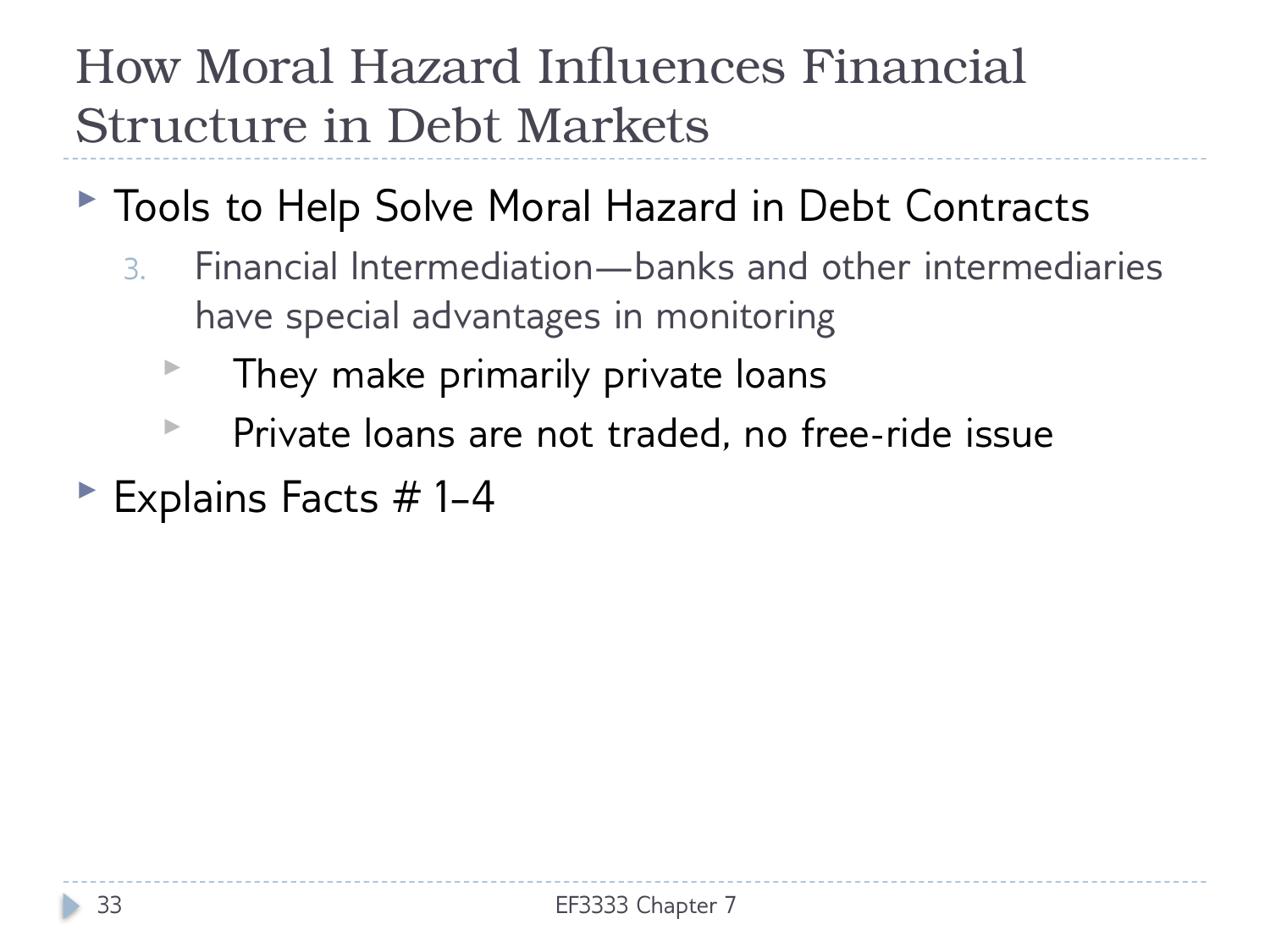

# How Moral Hazard Influences Financial Structure in Debt Markets
Tools to Help Solve Moral Hazard in Debt Contracts
Financial Intermediation—banks and other intermediaries have special advantages in monitoring
They make primarily private loans
Private loans are not traded, no free-ride issue
Explains Facts # 1–4
33
EF3333 Chapter 7